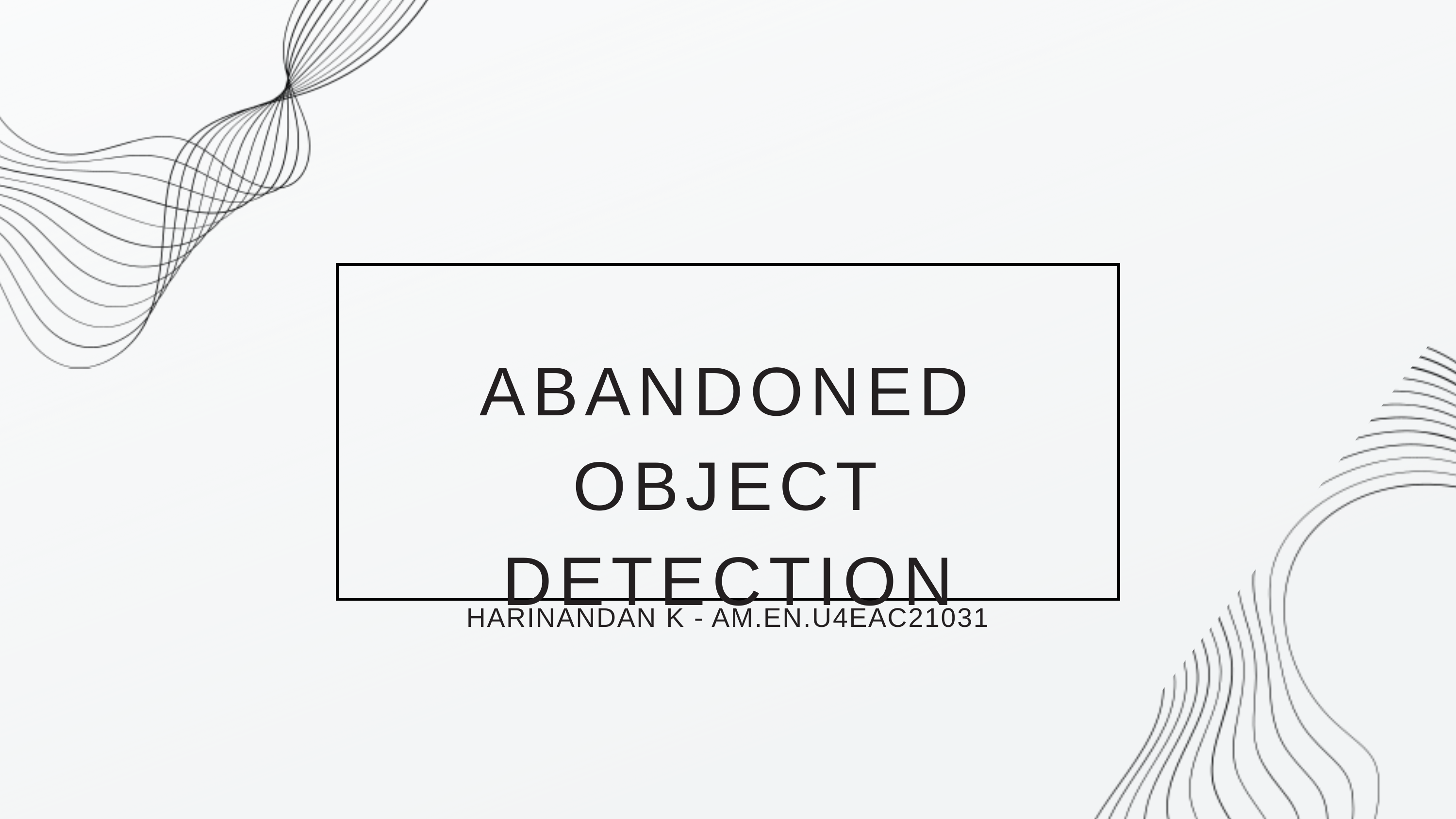

ABANDONED OBJECT DETECTION

HARINANDAN K - AM.EN.U4EAC21031